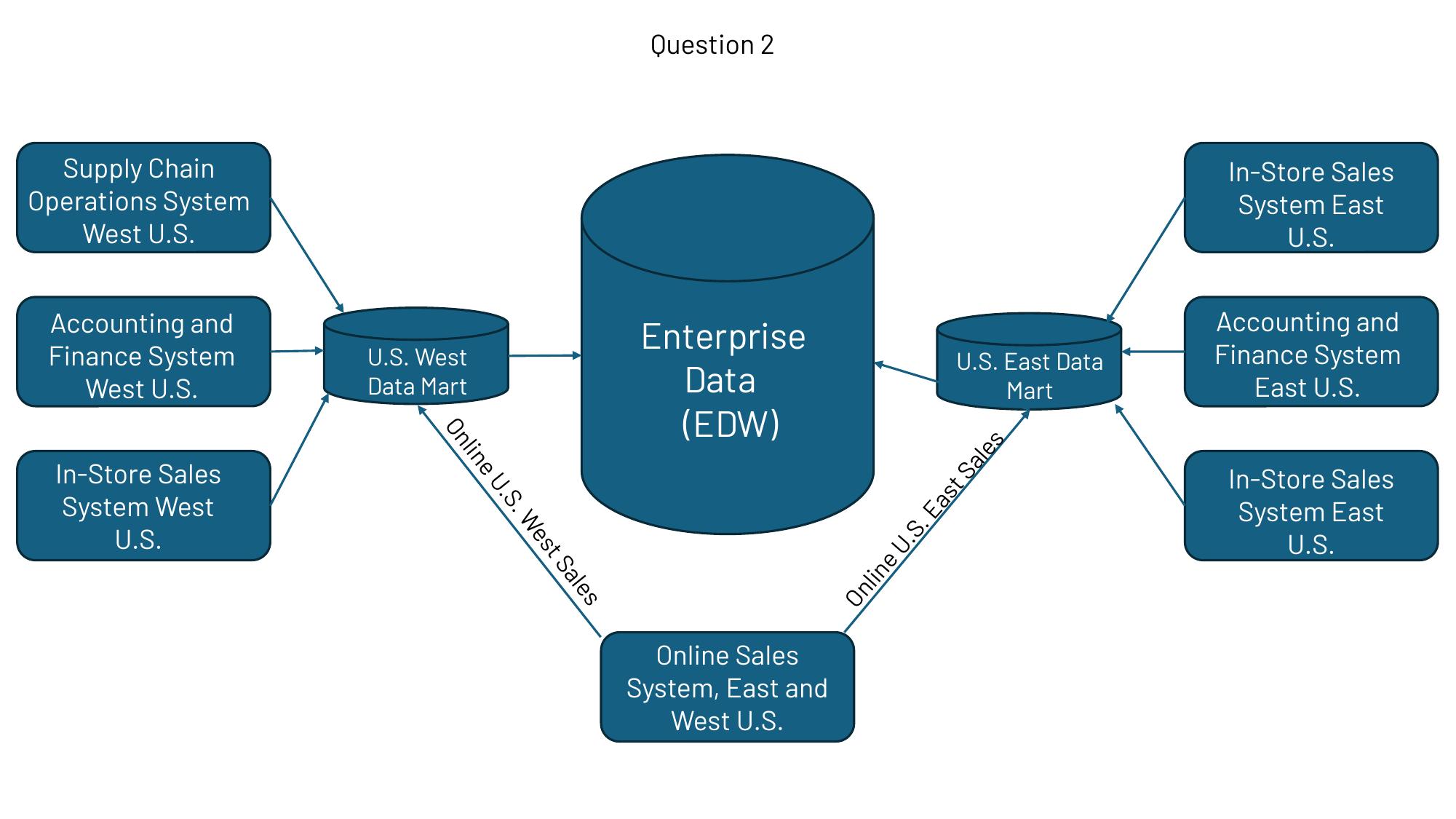

Question 2

Supply Chain Operations System West U.S.
In-Store Sales System East U.S.

Accounting and Finance System East U.S.
Accounting and Finance System West U.S.

Enterprise  Data
 (EDW)

U.S. West Data Mart
U.S. East Data Mart

In-Store Sales System West U.S.

In-Store Sales System East U.S.
Online U.S. West Sales
Online U.S. East Sales
Online Sales System, East and West U.S.